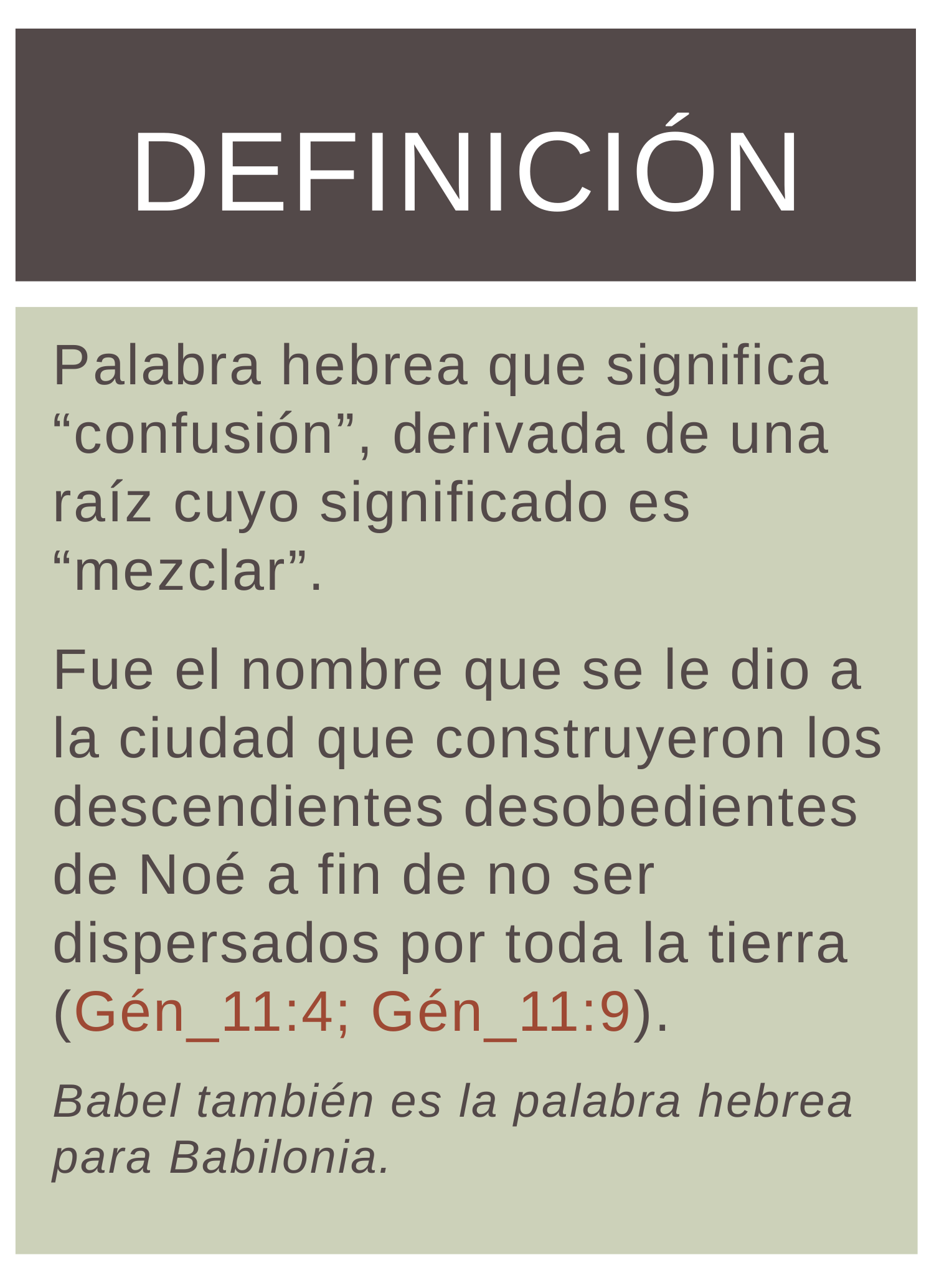

# Definición
Palabra hebrea que significa “confusión”, derivada de una raíz cuyo significado es “mezclar”.

Fue el nombre que se le dio a la ciudad que construyeron los descendientes desobedientes de Noé a fin de no ser dispersados por toda la tierra (Gén_11:4; Gén_11:9).

Babel también es la palabra hebrea para Babilonia.